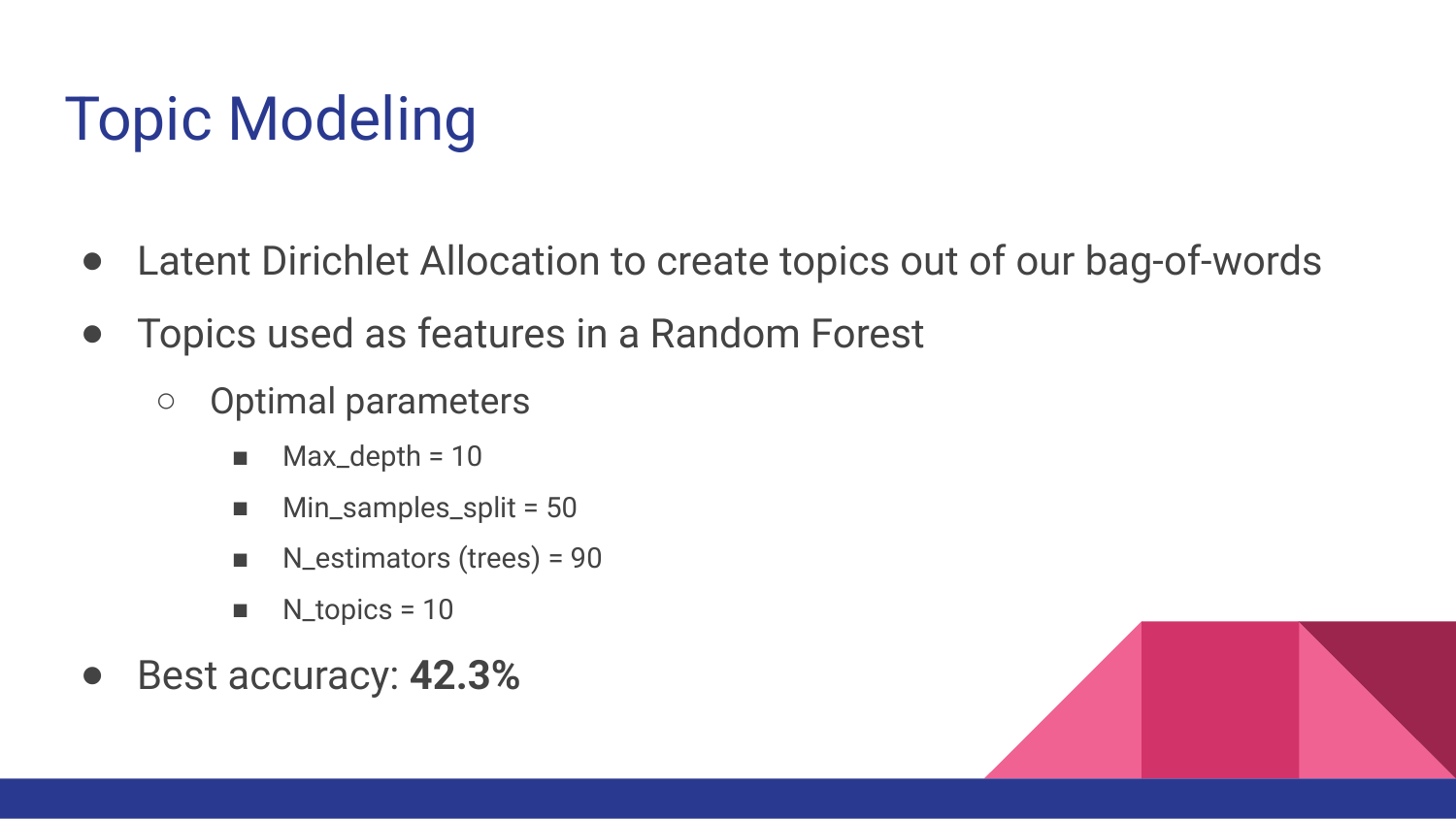

# Topic Modeling
Latent Dirichlet Allocation to create topics out of our bag-of-words
Topics used as features in a Random Forest
Optimal parameters
Max_depth = 10
Min_samples_split = 50
N_estimators (trees) = 90
N_topics = 10
Best accuracy: 42.3%